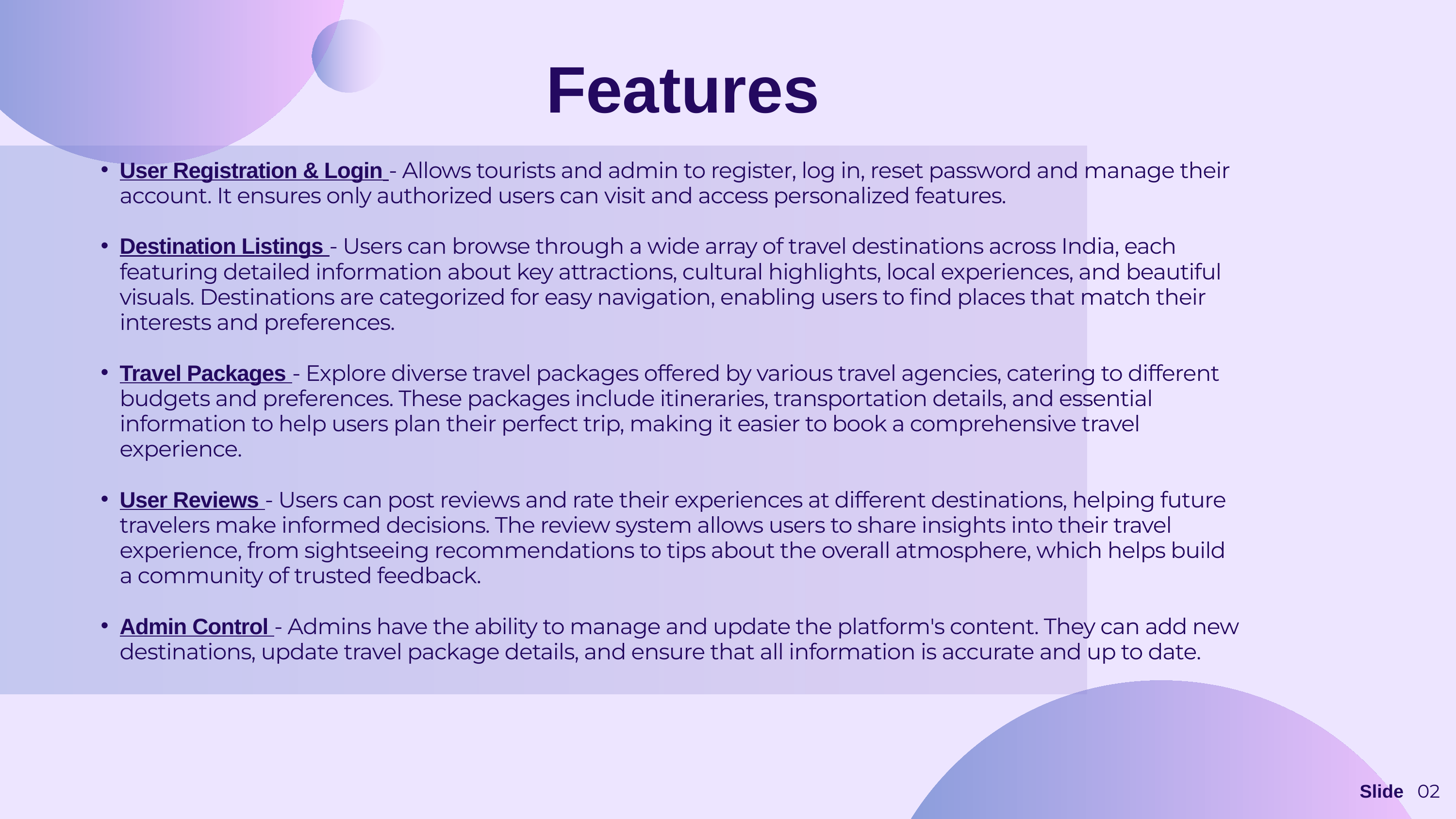

Features

User Registration & Login - Allows tourists and admin to register, log in, reset password and manage their account. It ensures only authorized users can visit and access personalized features.

Destination Listings - Users can browse through a wide array of travel destinations across India, each featuring detailed information about key attractions, cultural highlights, local experiences, and beautiful visuals. Destinations are categorized for easy navigation, enabling users to find places that match their interests and preferences.

Travel Packages - Explore diverse travel packages offered by various travel agencies, catering to different budgets and preferences. These packages include itineraries, transportation details, and essential information to help users plan their perfect trip, making it easier to book a comprehensive travel experience.

User Reviews - Users can post reviews and rate their experiences at different destinations, helping future travelers make informed decisions. The review system allows users to share insights into their travel experience, from sightseeing recommendations to tips about the overall atmosphere, which helps build a community of trusted feedback.

Admin Control - Admins have the ability to manage and update the platform's content. They can add new destinations, update travel package details, and ensure that all information is accurate and up to date.

Slide
02